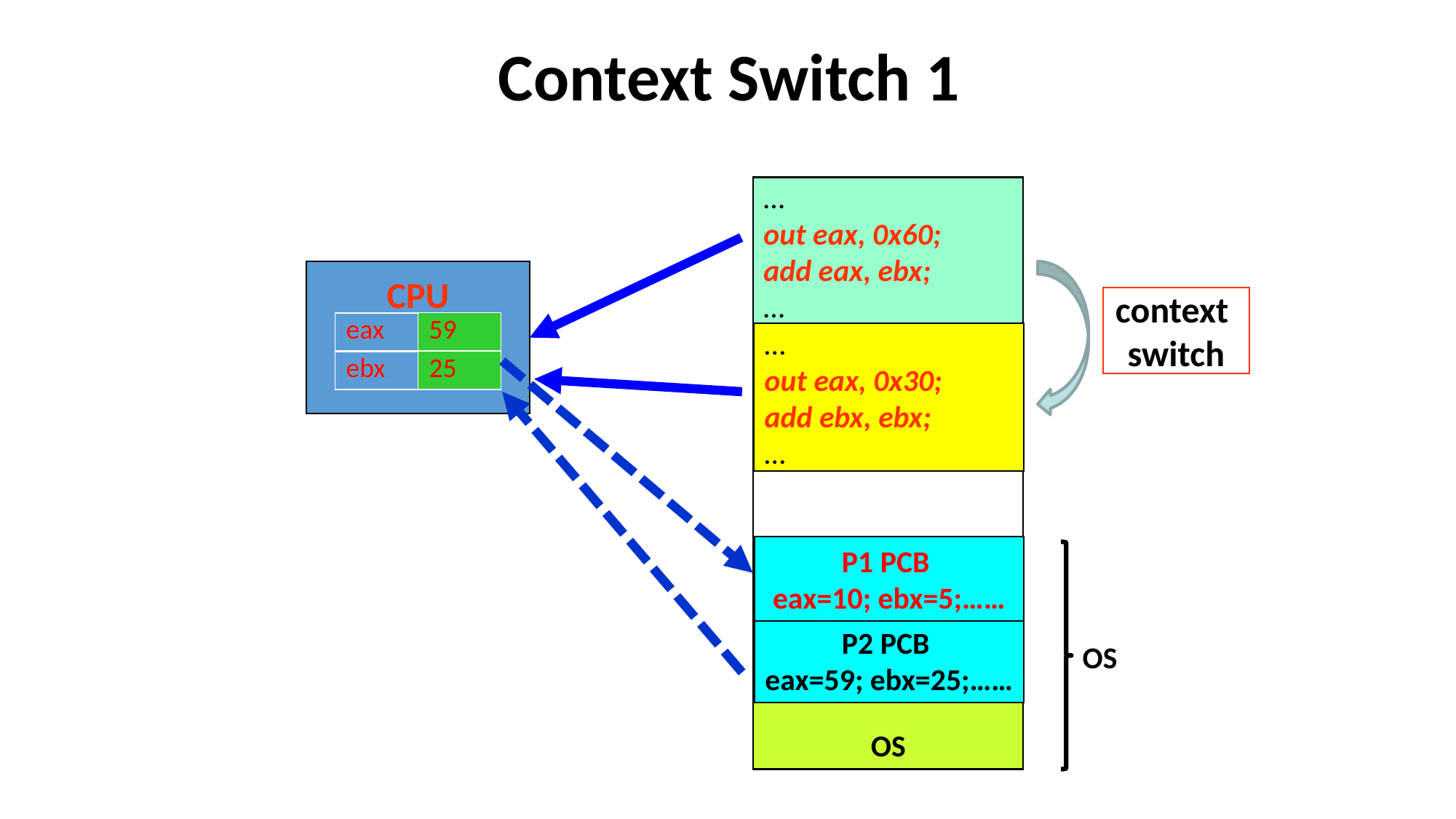

# Context Switch 1
…
out eax, 0x60;
add eax, ebx;
…
CPU

context
switch
| eax | 59 |
| --- | --- |
| ebx | 25 |
| eax | 10 |
| --- | --- |
| ebx | 5 |
…
out eax, 0x30;
add ebx, ebx;
…
…..
P1 PCB
eax=10; ebx=5;……
P1 PCB
eax=x; ebx=y;……

OS

P2 PCB
eax=59; ebx=25;……
OS